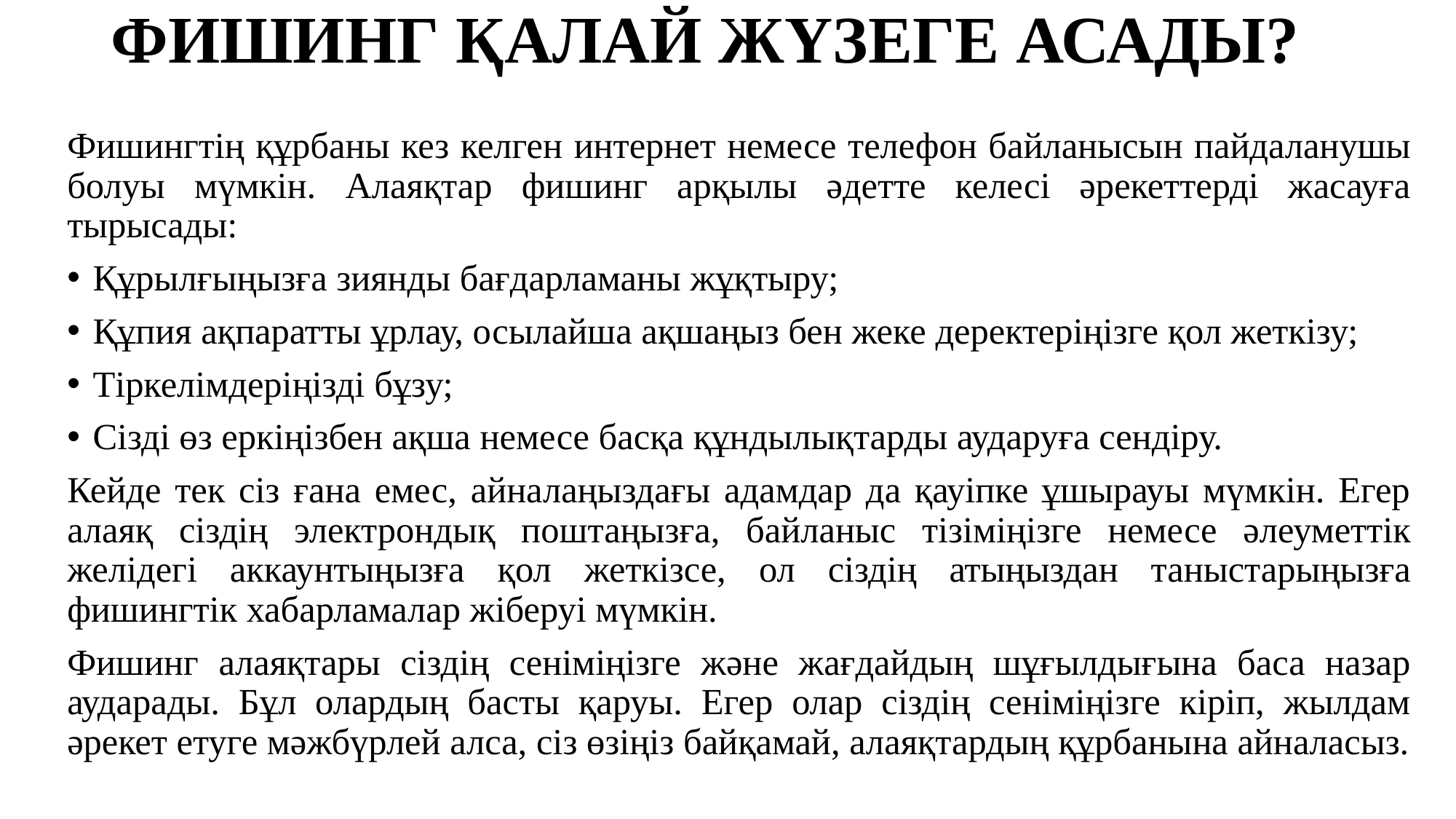

# ФИШИНГ ҚАЛАЙ ЖҮЗЕГЕ АСАДЫ?
Фишингтің құрбаны кез келген интернет немесе телефон байланысын пайдаланушы болуы мүмкін. Алаяқтар фишинг арқылы әдетте келесі әрекеттерді жасауға тырысады:
Құрылғыңызға зиянды бағдарламаны жұқтыру;
Құпия ақпаратты ұрлау, осылайша ақшаңыз бен жеке деректеріңізге қол жеткізу;
Тіркелімдеріңізді бұзу;
Сізді өз еркіңізбен ақша немесе басқа құндылықтарды аударуға сендіру.
Кейде тек сіз ғана емес, айналаңыздағы адамдар да қауіпке ұшырауы мүмкін. Егер алаяқ сіздің электрондық поштаңызға, байланыс тізіміңізге немесе әлеуметтік желідегі аккаунтыңызға қол жеткізсе, ол сіздің атыңыздан таныстарыңызға фишингтік хабарламалар жіберуі мүмкін.
Фишинг алаяқтары сіздің сеніміңізге және жағдайдың шұғылдығына баса назар аударады. Бұл олардың басты қаруы. Егер олар сіздің сеніміңізге кіріп, жылдам әрекет етуге мәжбүрлей алса, сіз өзіңіз байқамай, алаяқтардың құрбанына айналасыз.